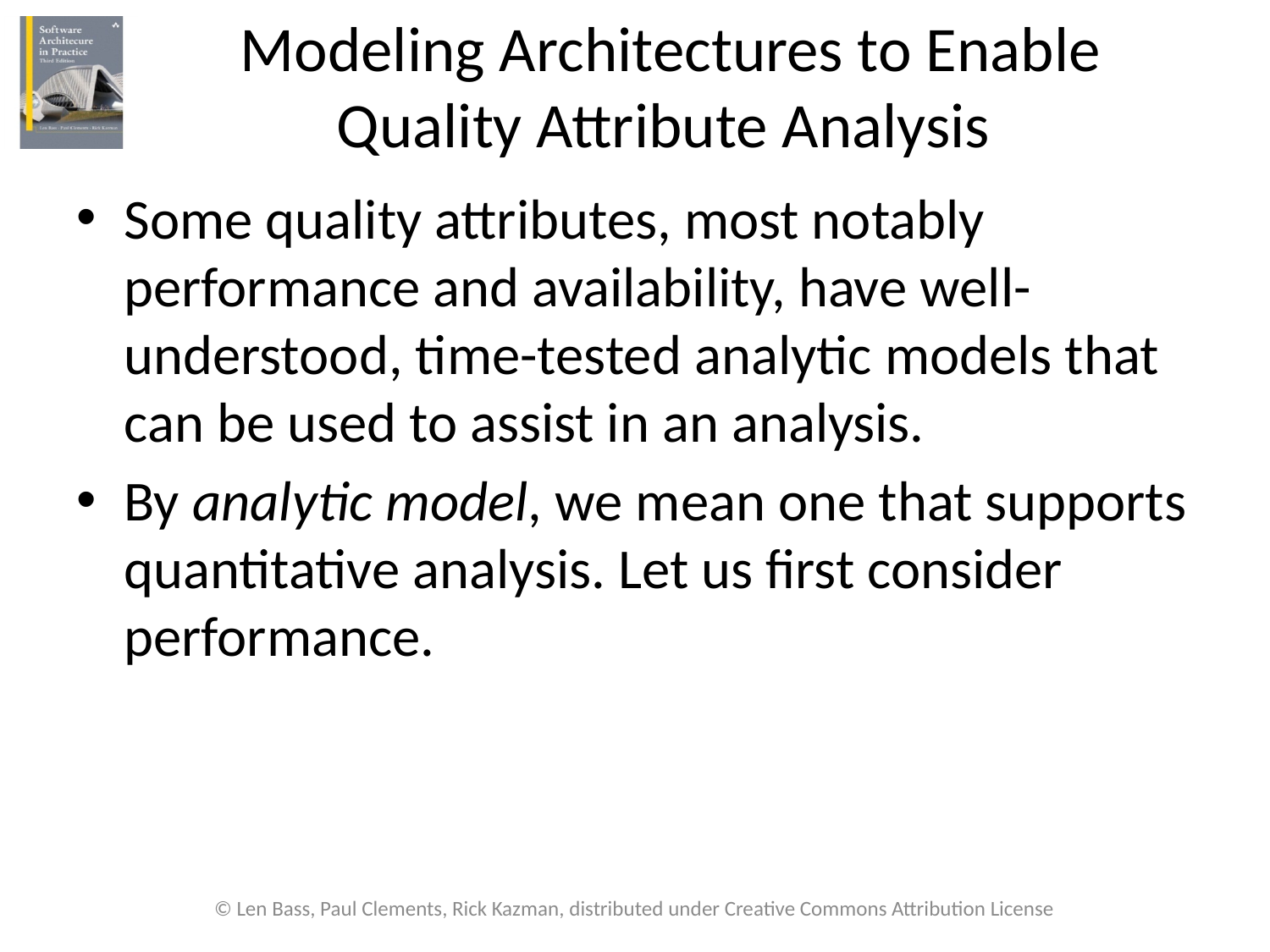

# Modeling Architectures to Enable Quality Attribute Analysis
Some quality attributes, most notably performance and availability, have well-understood, time-tested analytic models that can be used to assist in an analysis.
By analytic model, we mean one that supports quantitative analysis. Let us first consider performance.

© Len Bass, Paul Clements, Rick Kazman, distributed under Creative Commons Attribution License